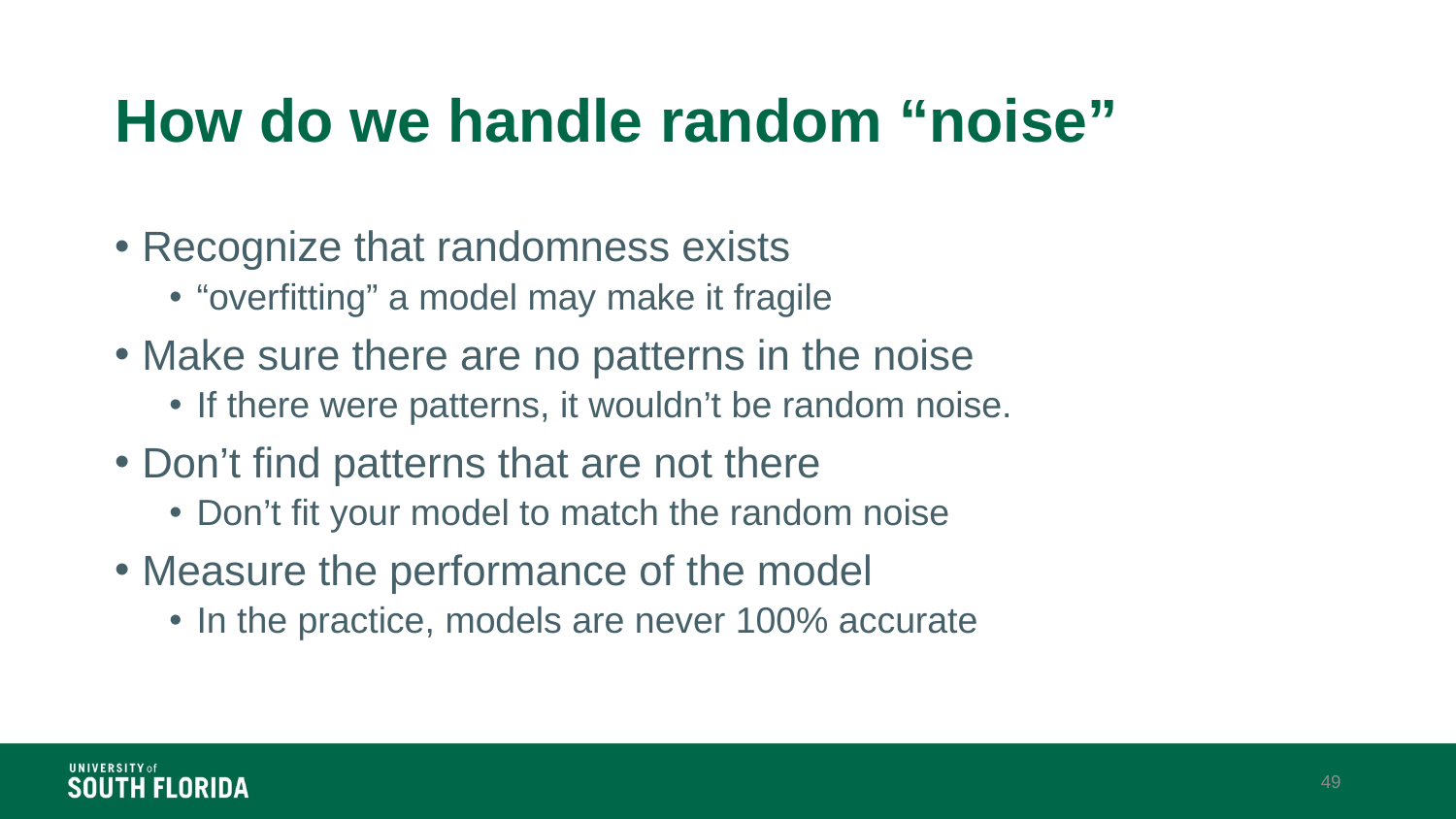

# How do we handle random “noise”
Recognize that randomness exists
“overfitting” a model may make it fragile
Make sure there are no patterns in the noise
If there were patterns, it wouldn’t be random noise.
Don’t find patterns that are not there
Don’t fit your model to match the random noise
Measure the performance of the model
In the practice, models are never 100% accurate
49